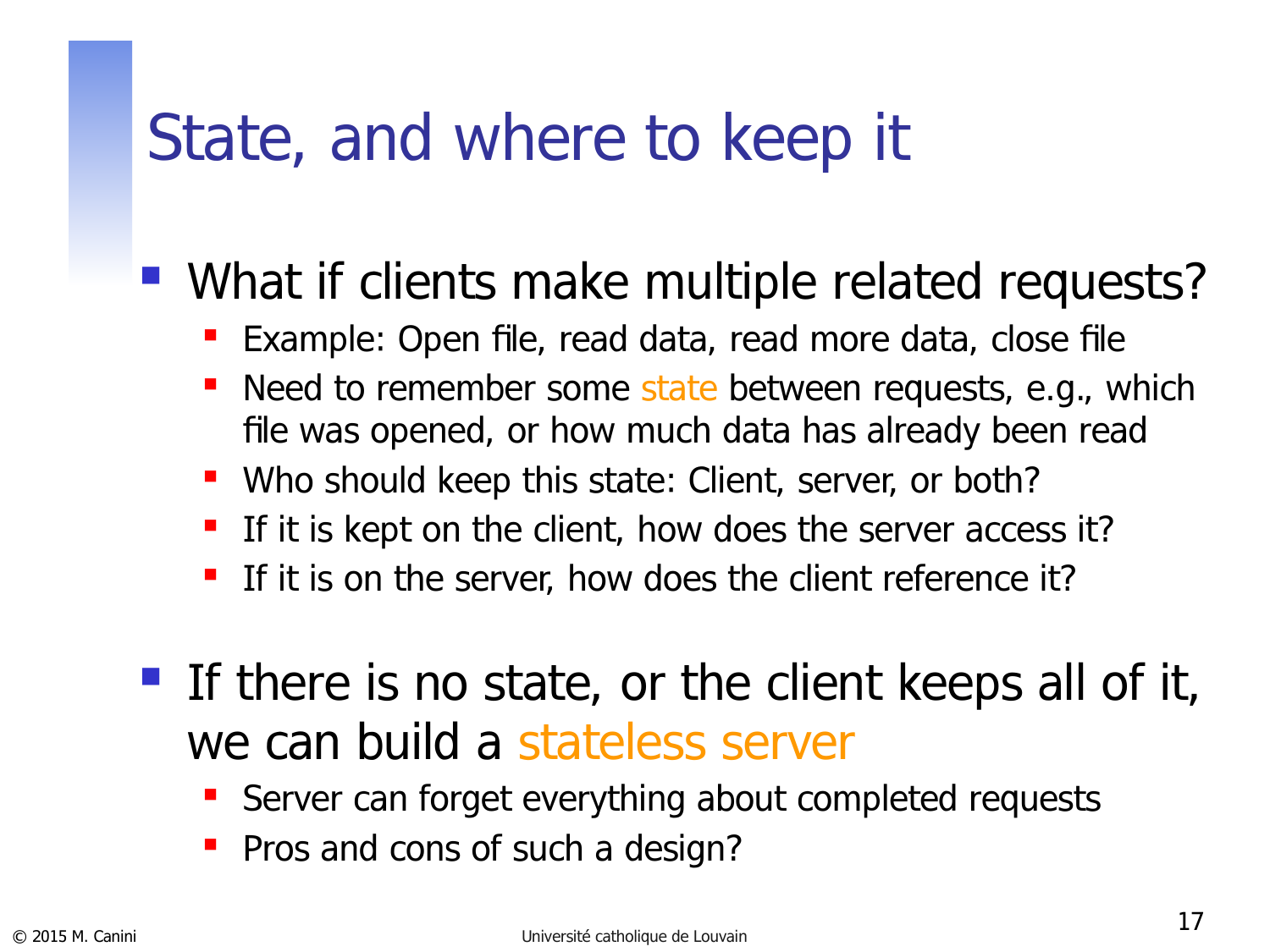

# State, and where to keep it
What if clients make multiple related requests?
Example: Open file, read data, read more data, close file
Need to remember some state between requests, e.g., which file was opened, or how much data has already been read
Who should keep this state: Client, server, or both?
If it is kept on the client, how does the server access it?
If it is on the server, how does the client reference it?
If there is no state, or the client keeps all of it, we can build a stateless server
Server can forget everything about completed requests
Pros and cons of such a design?
17
Université catholique de Louvain